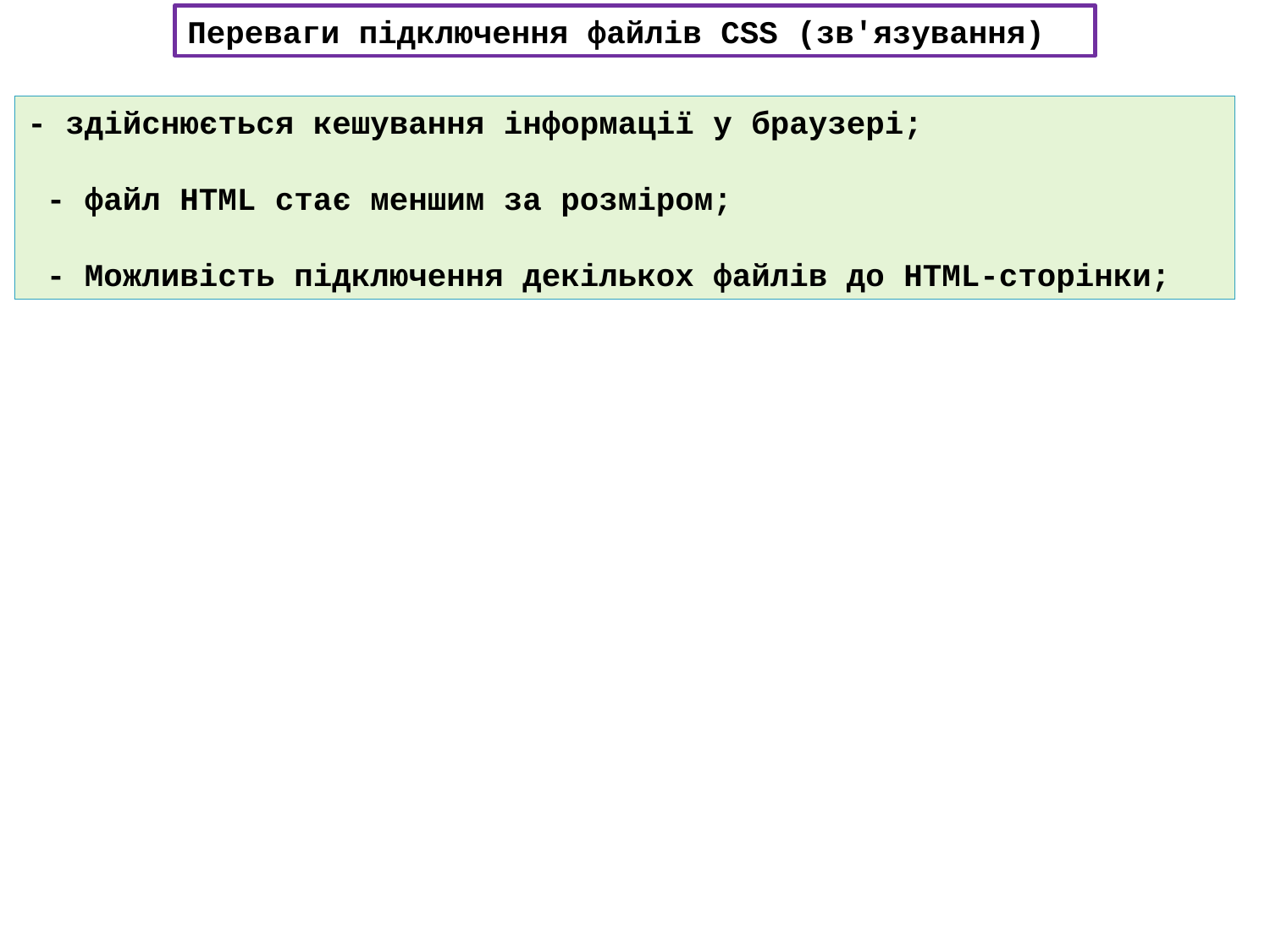

Переваги підключення файлів СSS (зв'язування)
- здійснюється кешування інформації у браузері;

 - файл HTML стає меншим за розміром;

 - Можливість підключення декількох файлів до HTML-сторінки;